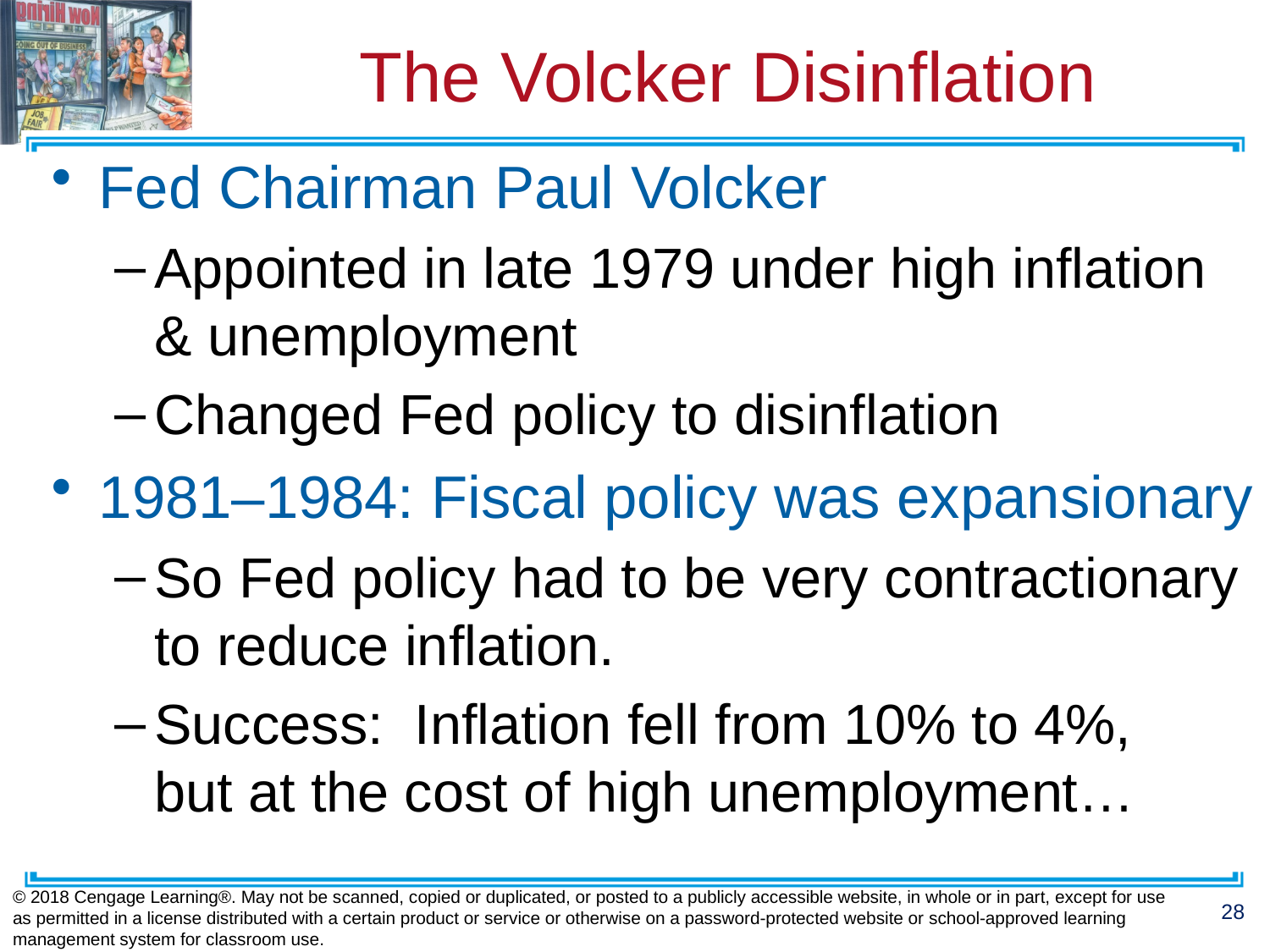

# The Volcker Disinflation
Fed Chairman Paul Volcker
Appointed in late 1979 under high inflation & unemployment
Changed Fed policy to disinflation
1981–1984: Fiscal policy was expansionary
So Fed policy had to be very contractionary to reduce inflation.
Success:  Inflation fell from 10% to 4%,
but at the cost of high unemployment…

© 2018 Cengage Learning®. May not be scanned, copied or duplicated, or posted to a publicly accessible website, in whole or in part, except for use as permitted in a license distributed with a certain product or service or otherwise on a password-protected website or school-approved learning management system for classroom use.
28